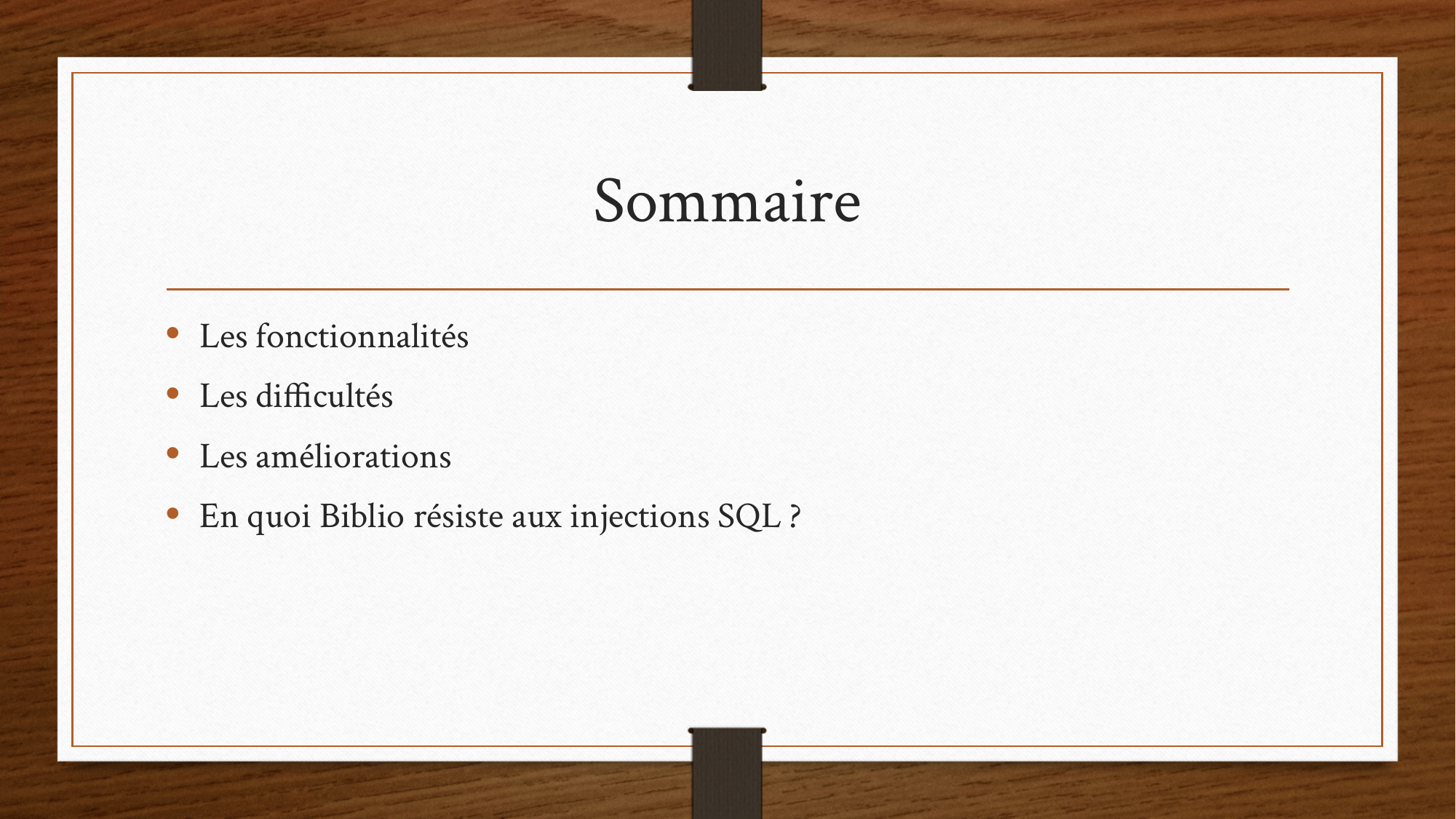

# Sommaire
Les fonctionnalités
Les difficultés
Les améliorations
En quoi Biblio résiste aux injections SQL ?